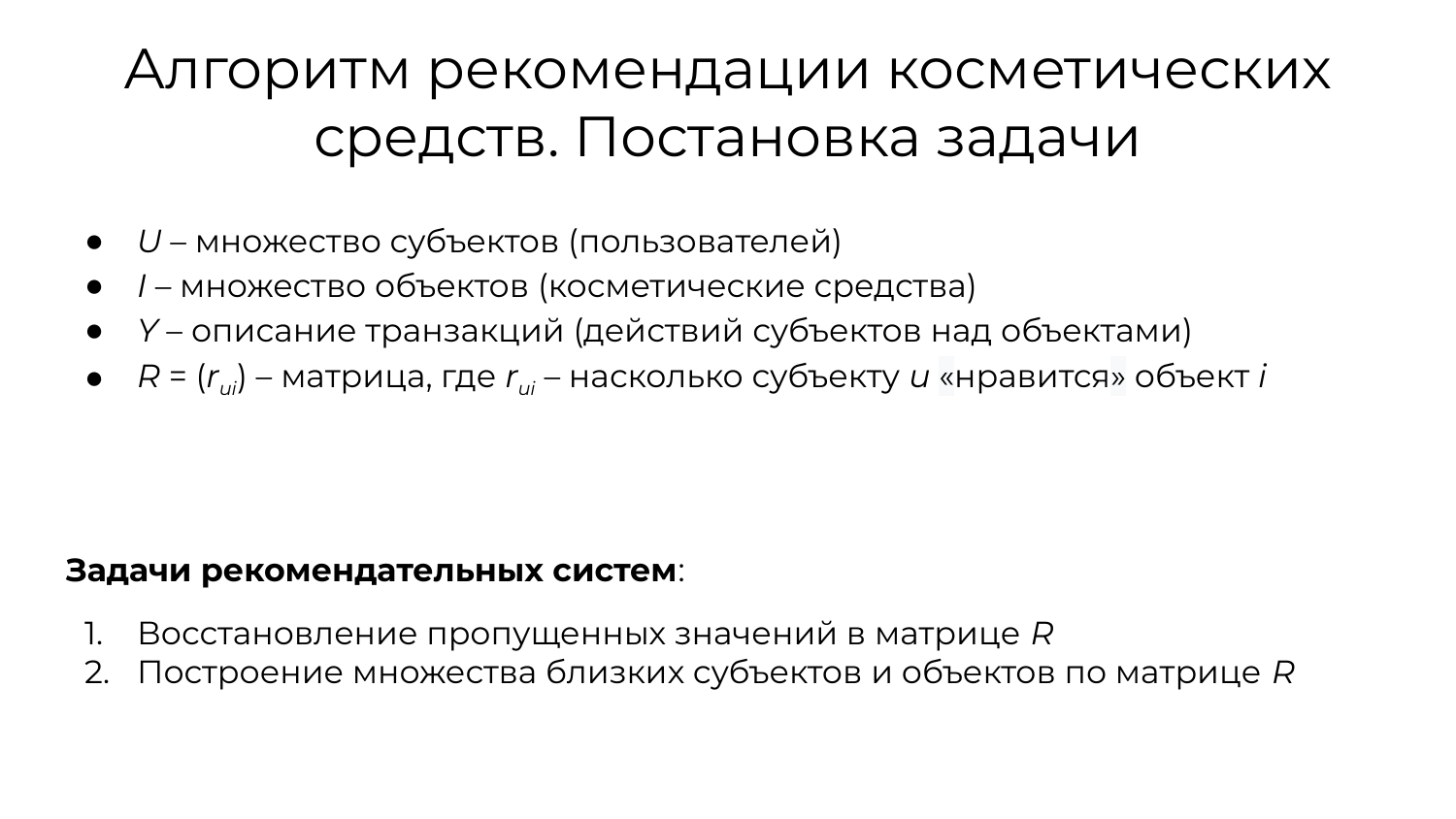

Алгоритм рекомендации косметических средств. Постановка задачи

U – множество субъектов (пользователей)
I – множество объектов (косметические средства)
Y – описание транзакций (действий субъектов над объектами)
R = (rui) – матрица, где rui – насколько субъекту u «нравится» объект i

Задачи рекомендательных систем:
Восстановление пропущенных значений в матрице R
Построение множества близких субъектов и объектов по матрице R